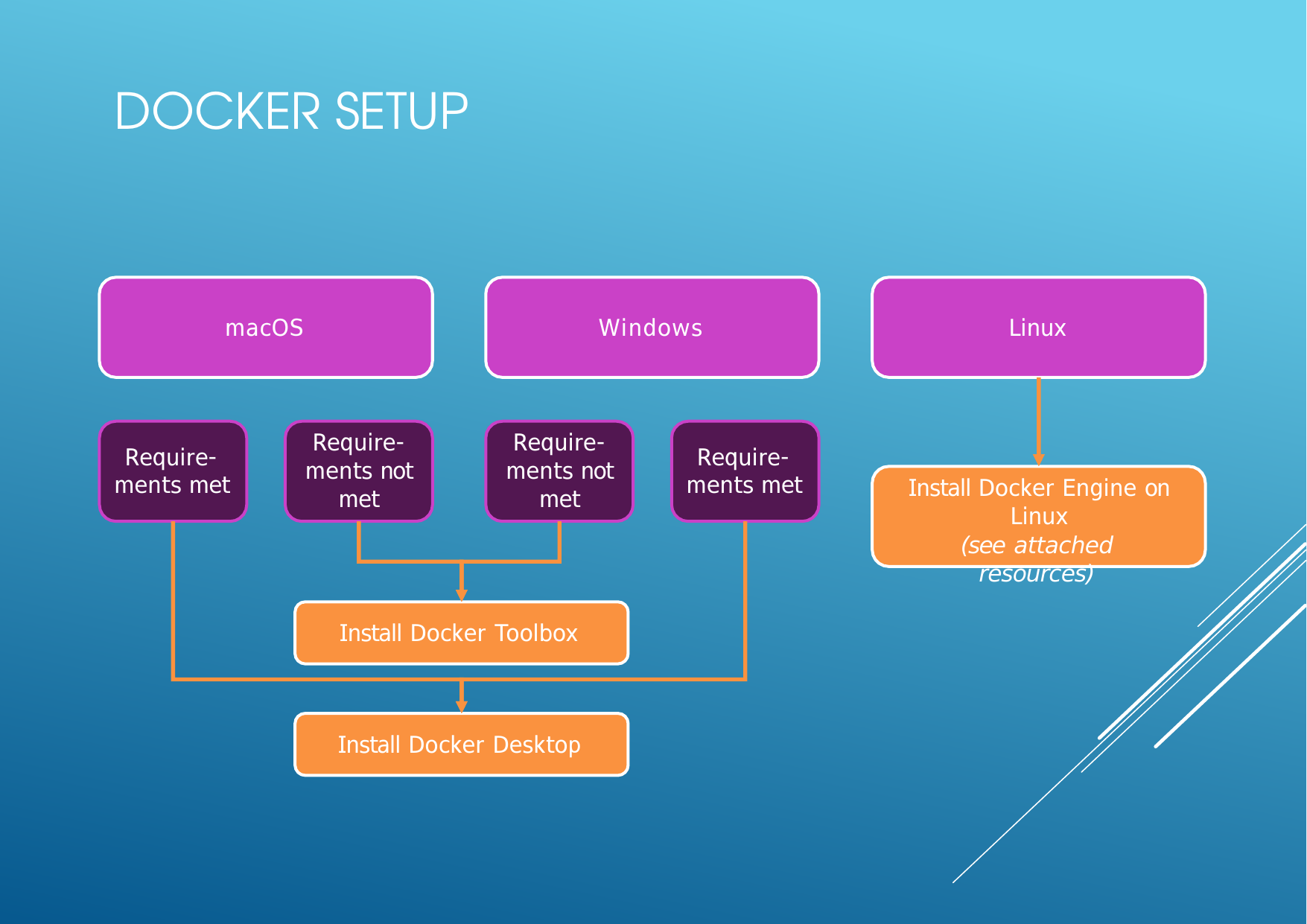

# Docker Setup

macOS
Windows
Linux

Require- ments not met
Require- ments not met
Require- ments met
Require- ments met

Install Docker Engine on Linux
(see attached resources)

Install Docker Toolbox

Install Docker Desktop